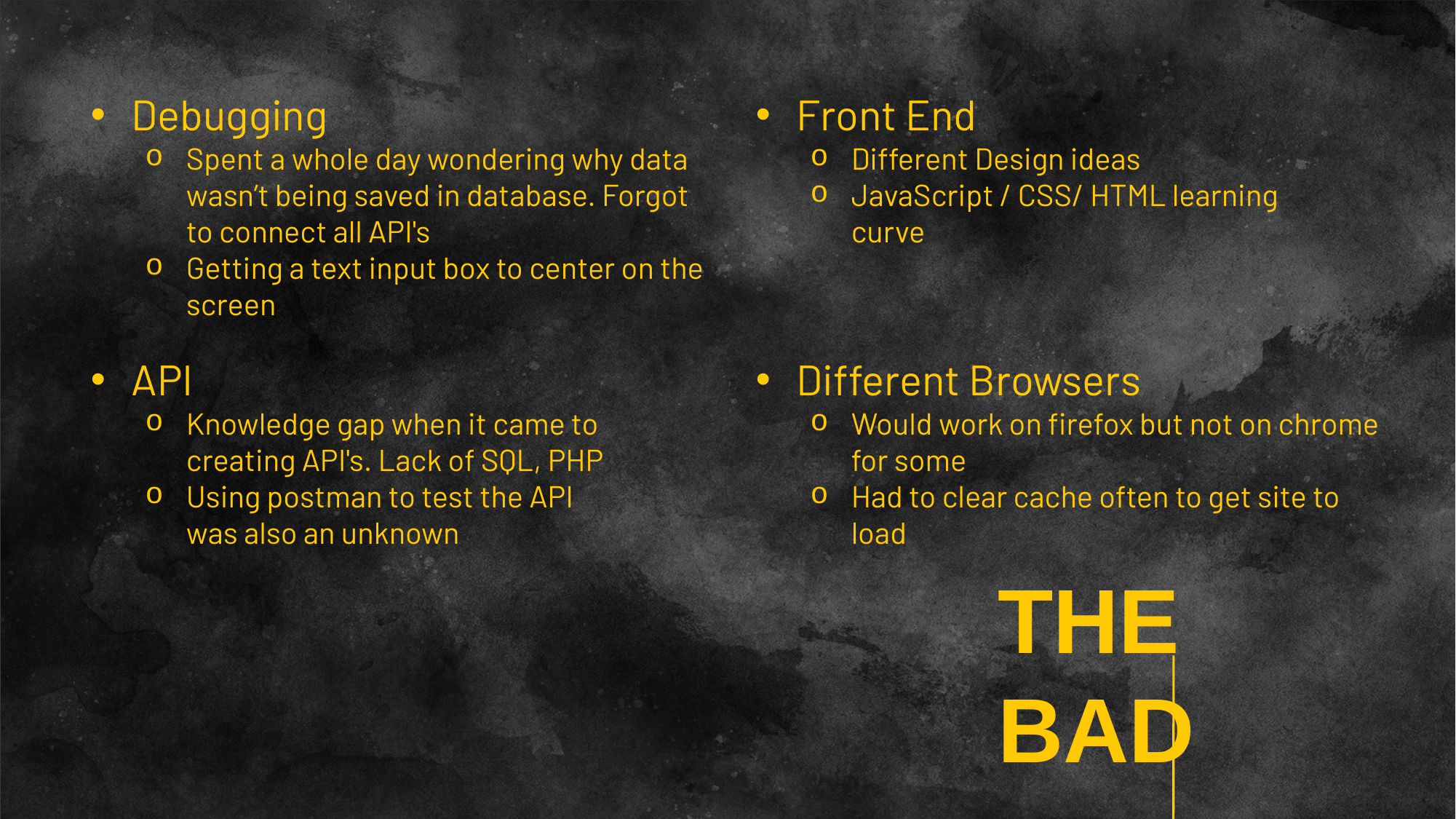

Debugging
Spent a whole day wondering why data wasn’t being saved in database. Forgot to connect all API's
Getting a text input box to center on the screen
Front End
Different Design ideas
JavaScript / CSS/ HTML learning curve

API
Knowledge gap when it came to creating API's. Lack of SQL, PHP
Using postman to test the API was also an unknown
Different Browsers
Would work on firefox but not on chrome for some
Had to clear cache often to get site to load
THE BAD